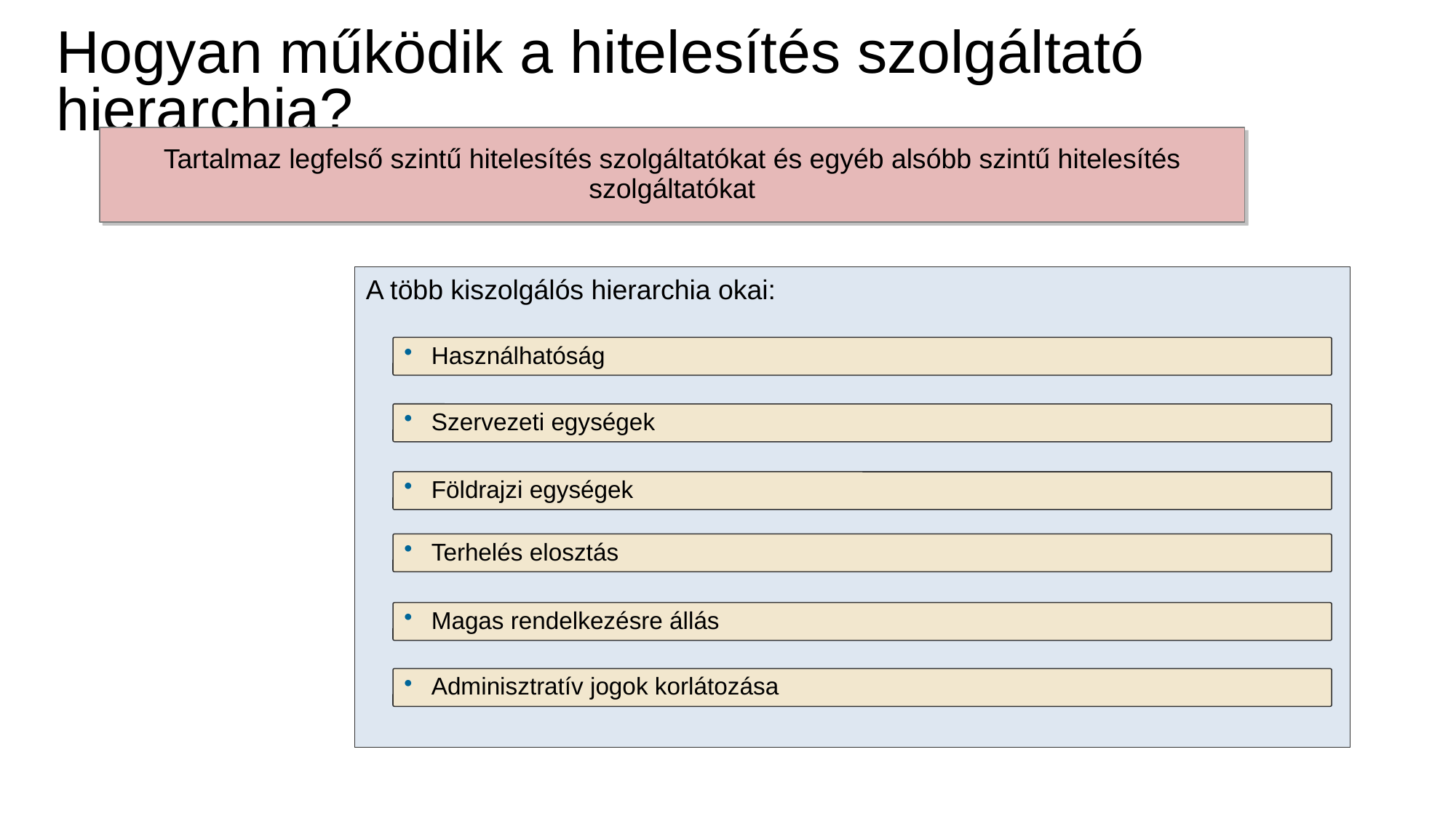

# Hogyan működik a hitelesítés szolgáltató hierarchia?
Tartalmaz legfelső szintű hitelesítés szolgáltatókat és egyéb alsóbb szintű hitelesítés szolgáltatókat
A több kiszolgálós hierarchia okai:
Használhatóság
Szervezeti egységek
Földrajzi egységek
Terhelés elosztás
Magas rendelkezésre állás
Adminisztratív jogok korlátozása